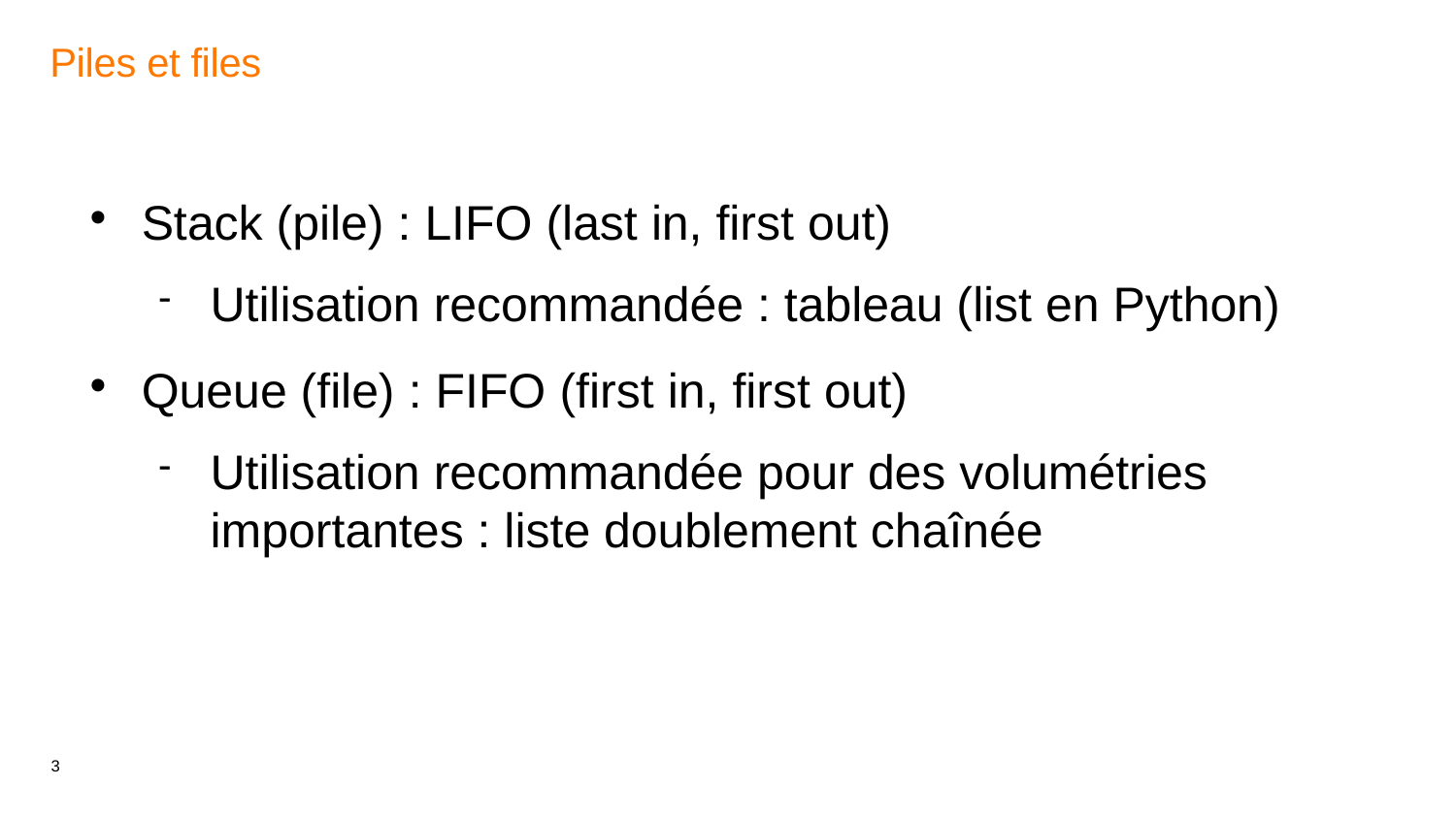

Piles et files

# Stack (pile) : LIFO (last in, first out)
Utilisation recommandée : tableau (list en Python)
Queue (file) : FIFO (first in, first out)
Utilisation recommandée pour des volumétries importantes : liste doublement chaînée